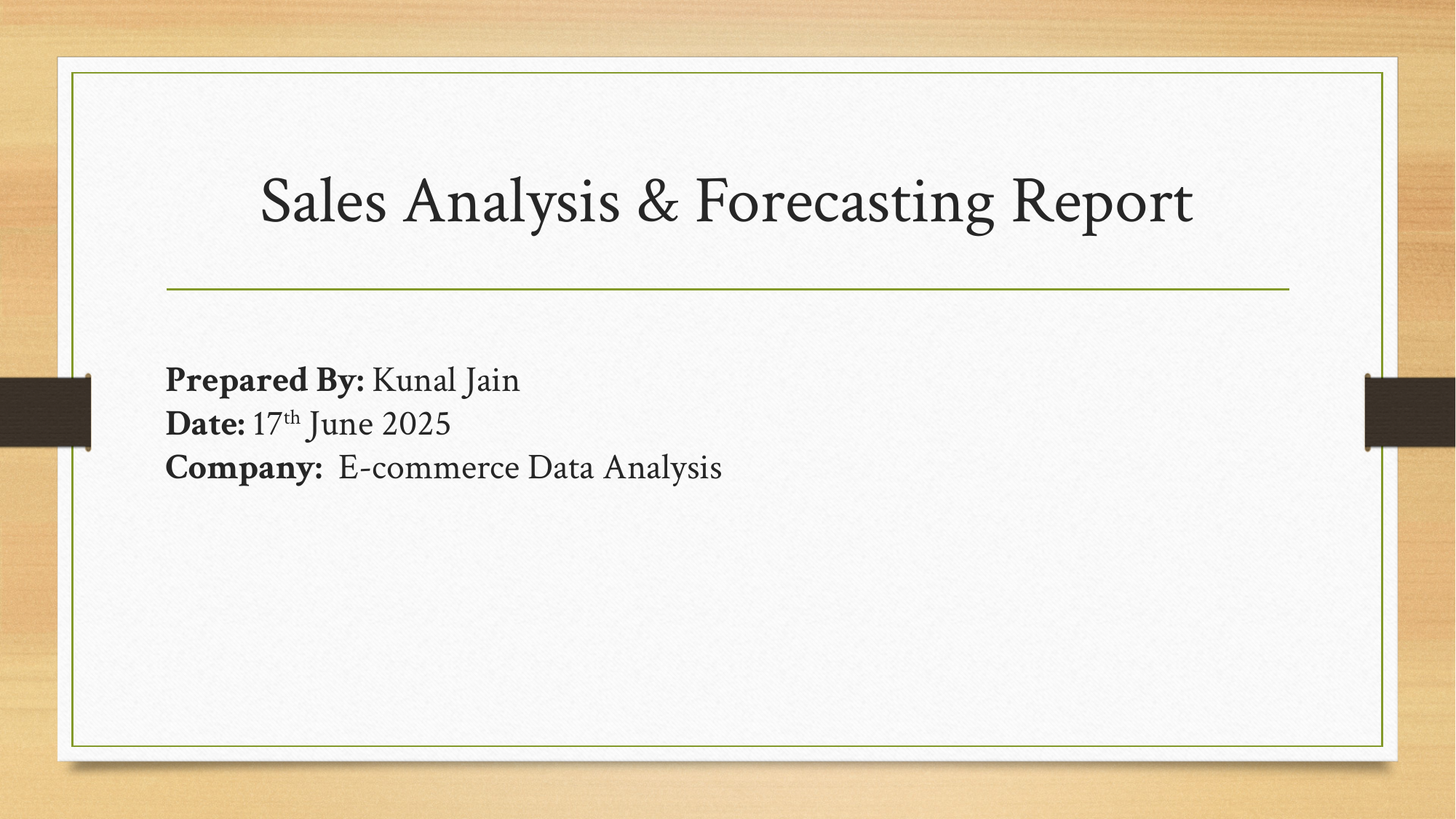

# Sales Analysis & Forecasting Report
Prepared By: Kunal Jain
Date: 17th June 2025
Company:  E-commerce Data Analysis